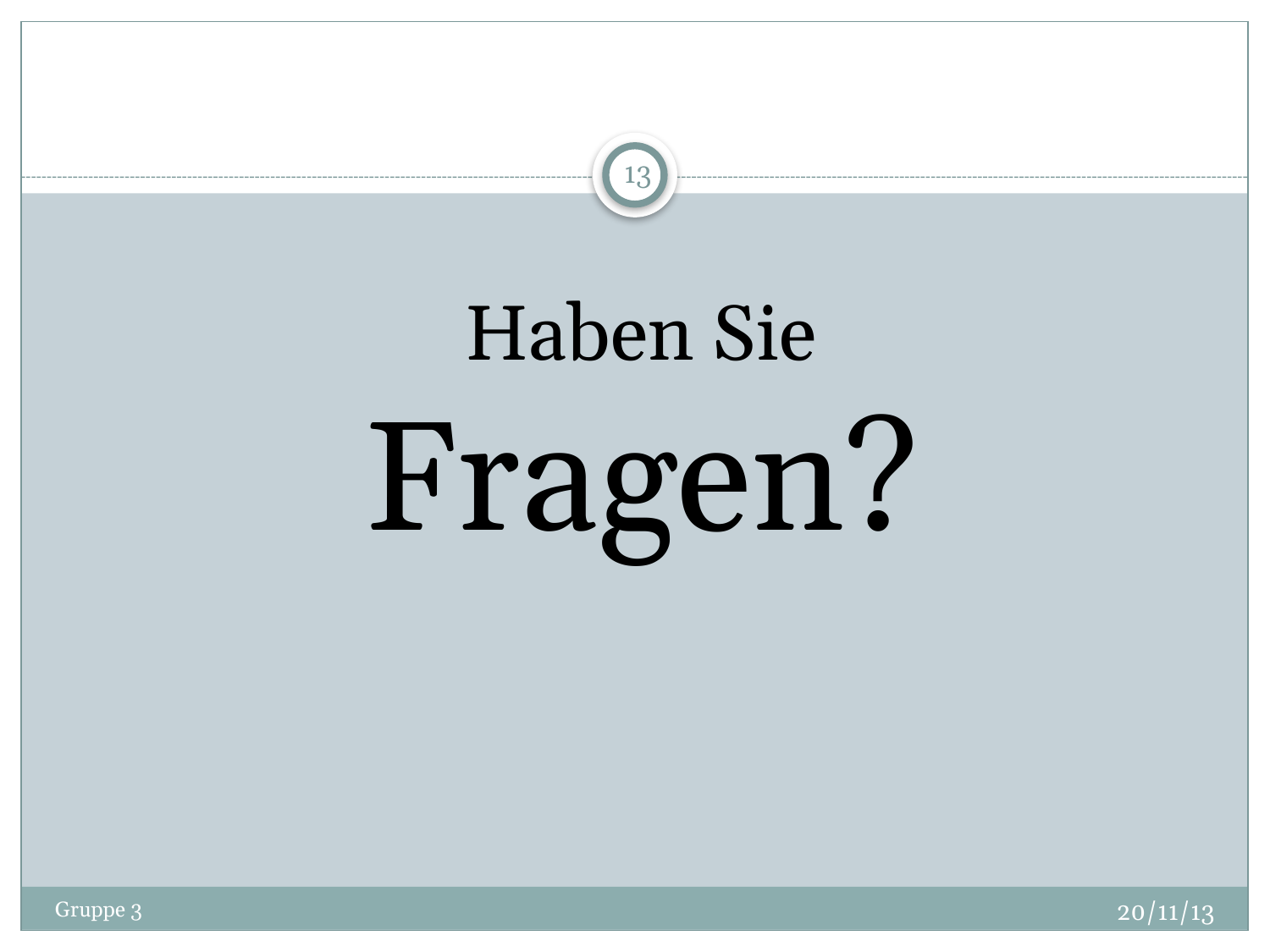

13
Haben Sie
Fragen?
20/11/13
Gruppe 3